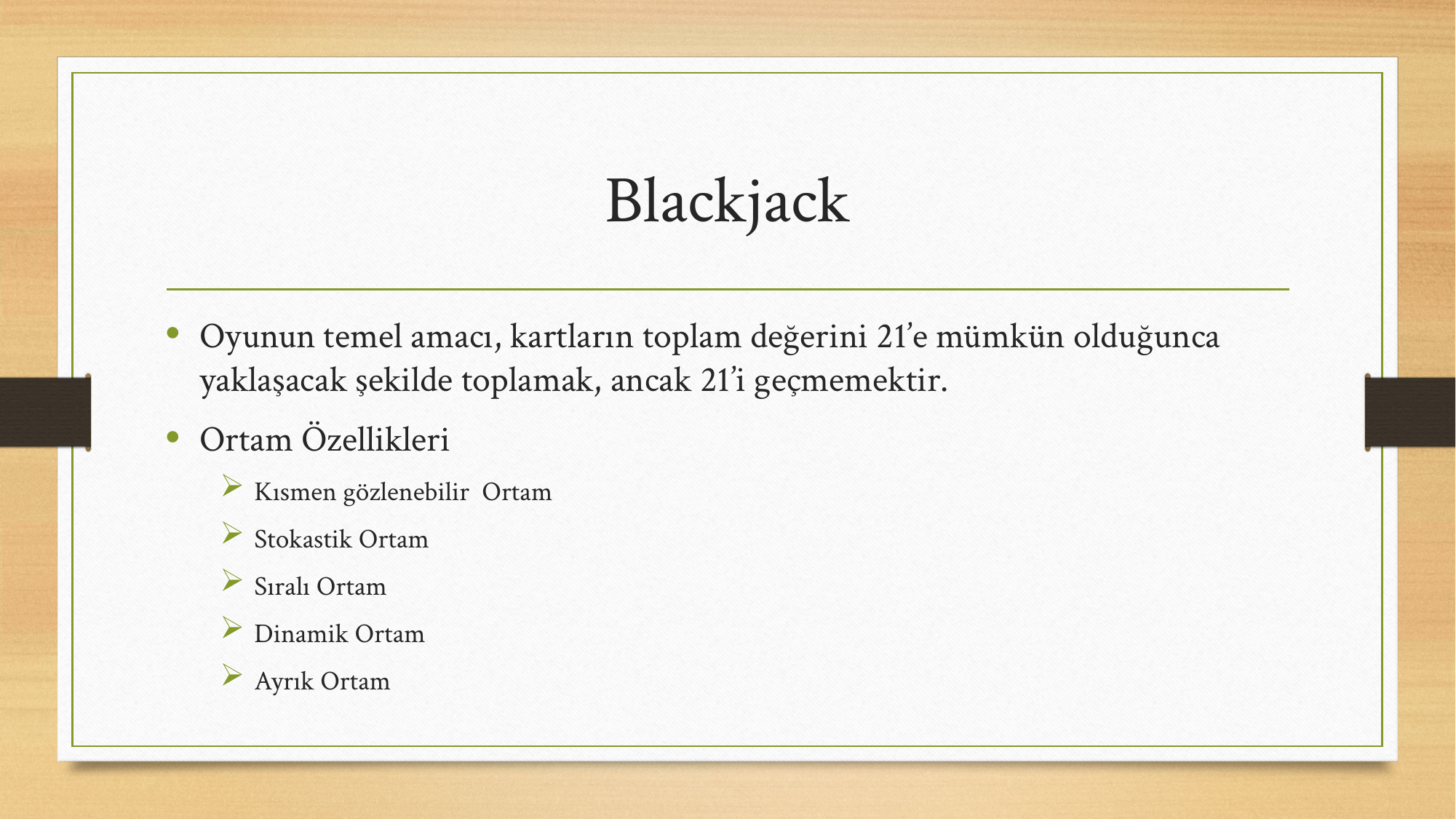

# Blackjack
Oyunun temel amacı, kartların toplam değerini 21’e mümkün olduğunca yaklaşacak şekilde toplamak, ancak 21’i geçmemektir.
Ortam Özellikleri
Kısmen gözlenebilir  Ortam
Stokastik Ortam
Sıralı Ortam
Dinamik Ortam
Ayrık Ortam